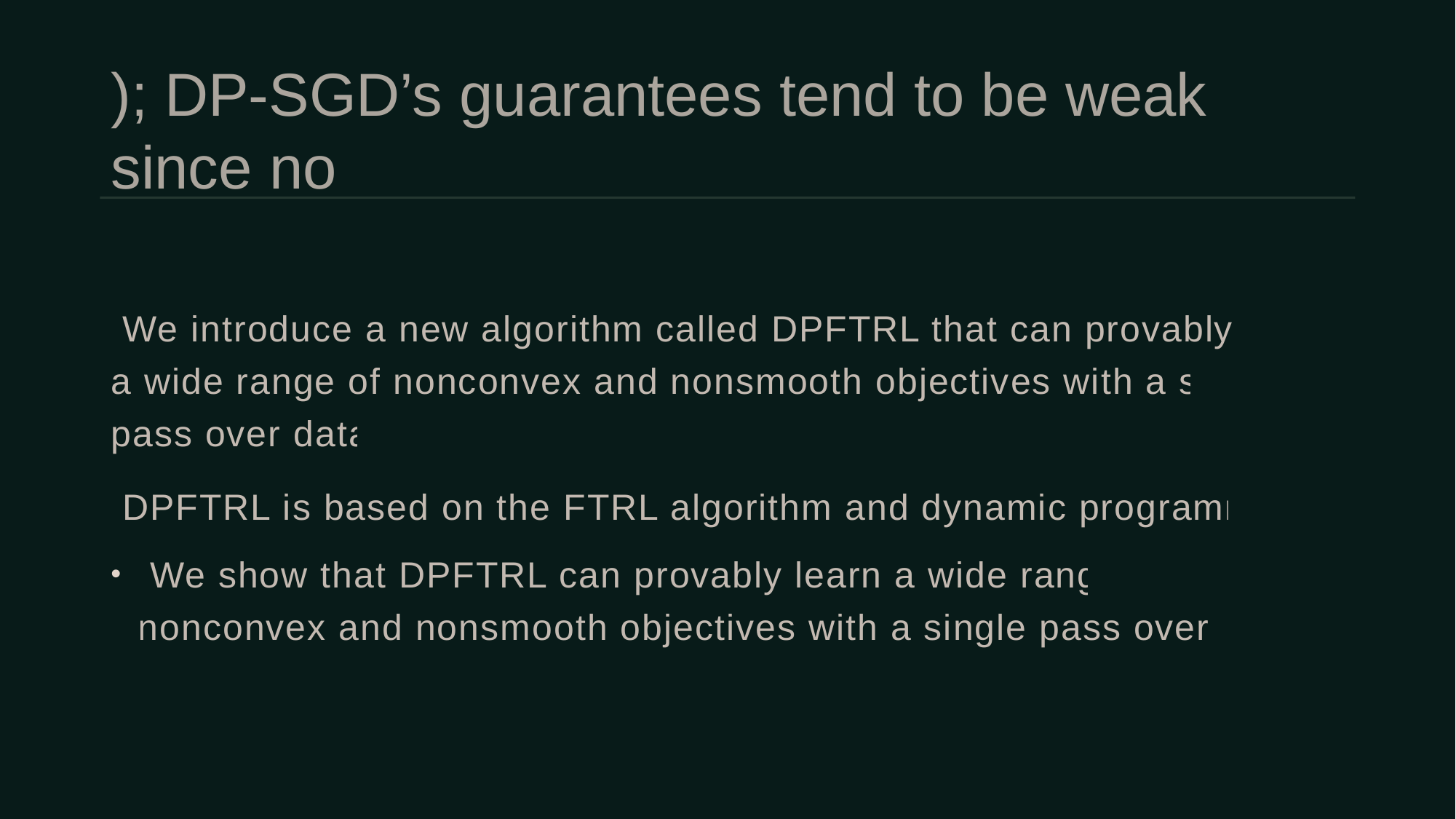

# ); DP-SGD’s guarantees tend to be weak since no
 We introduce a new algorithm called DPFTRL that can provably learn a wide range of nonconvex and nonsmooth objectives with a single pass over data.
 DPFTRL is based on the FTRL algorithm and dynamic programming.
 We show that DPFTRL can provably learn a wide range of nonconvex and nonsmooth objectives with a single pass over data.